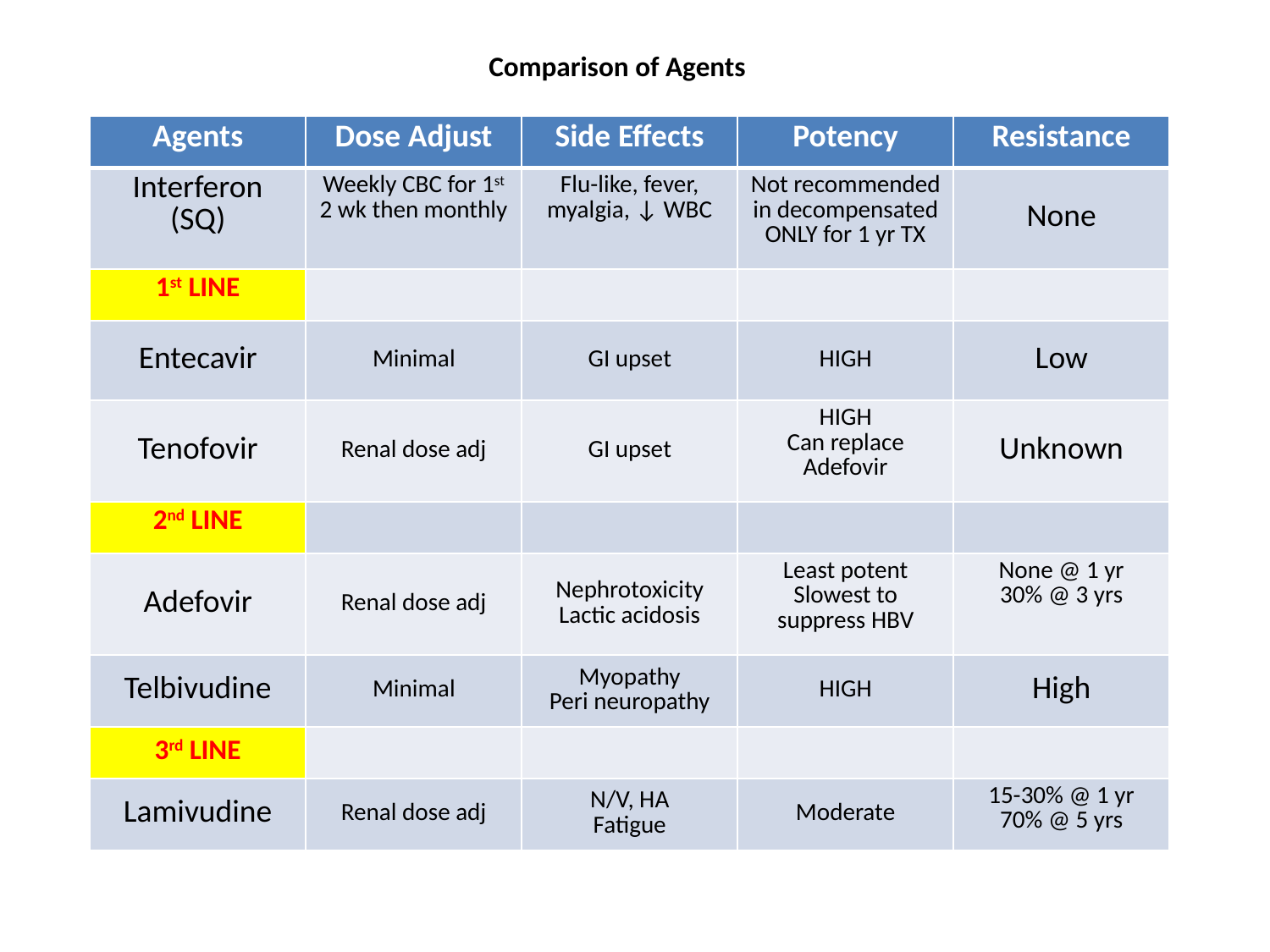

Comparison of Agents
| Agents | Dose Adjust | Side Effects | Potency | Resistance |
| --- | --- | --- | --- | --- |
| Interferon (SQ) | Weekly CBC for 1st 2 wk then monthly | Flu-like, fever, myalgia, ↓ WBC | Not recommended in decompensated ONLY for 1 yr TX | None |
| 1st LINE |  |  |  |  |
| Entecavir | Minimal | GI upset | HIGH | Low |
| Tenofovir | Renal dose adj | GI upset | HIGH Can replace Adefovir | Unknown |
| 2nd LINE |  |  |  |  |
| Adefovir | Renal dose adj | Nephrotoxicity Lactic acidosis | Least potent Slowest to suppress HBV | None @ 1 yr 30% @ 3 yrs |
| Telbivudine | Minimal | Myopathy Peri neuropathy | HIGH | High |
| 3rd LINE |  |  |  |  |
| Lamivudine | Renal dose adj | N/V, HA Fatigue | Moderate | 15-30% @ 1 yr 70% @ 5 yrs |